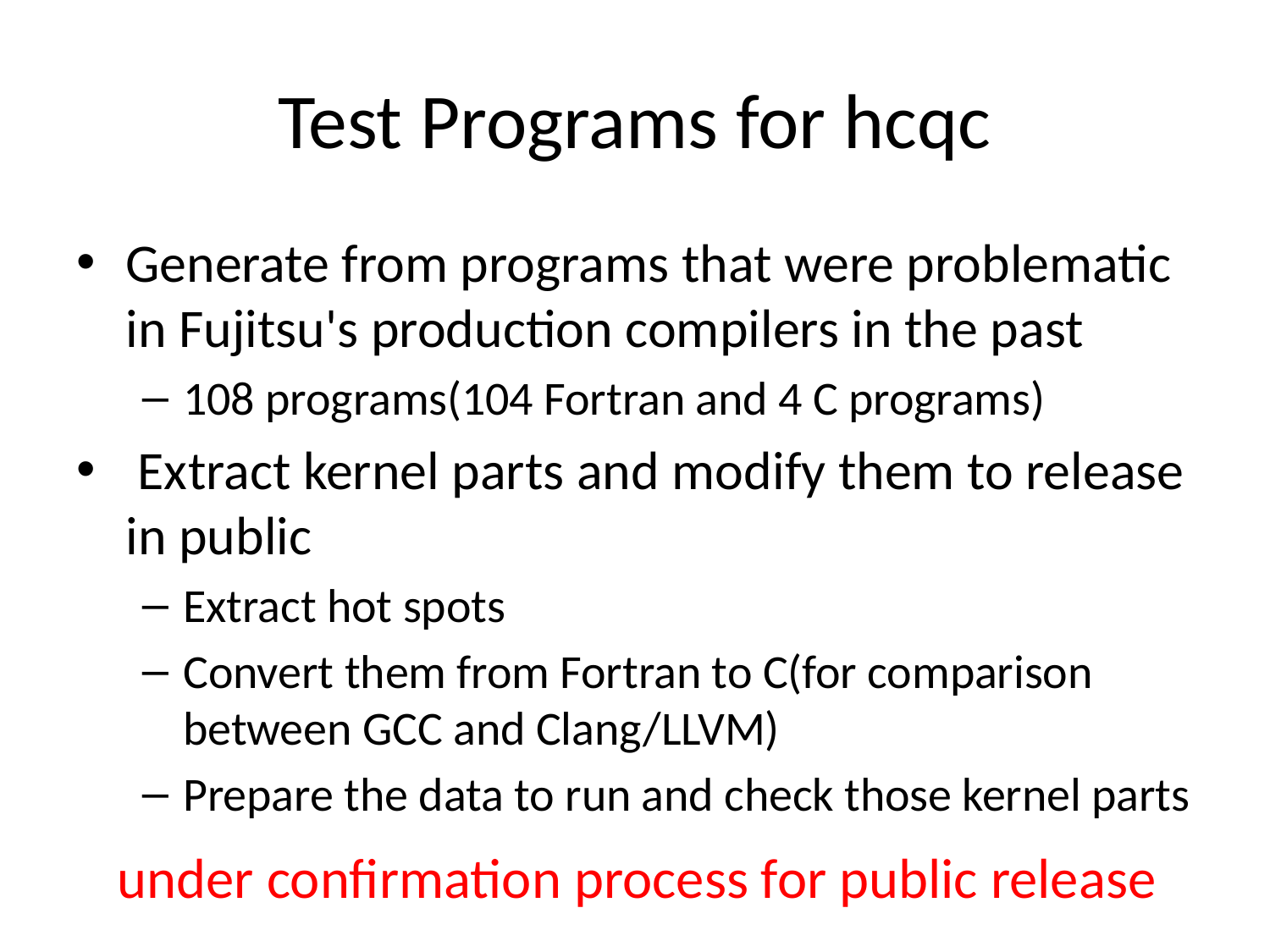

# Test Programs for hcqc
Generate from programs that were problematic in Fujitsu's production compilers in the past
108 programs(104 Fortran and 4 C programs)
 Extract kernel parts and modify them to release in public
Extract hot spots
Convert them from Fortran to C(for comparison between GCC and Clang/LLVM)
Prepare the data to run and check those kernel parts

under confirmation process for public release